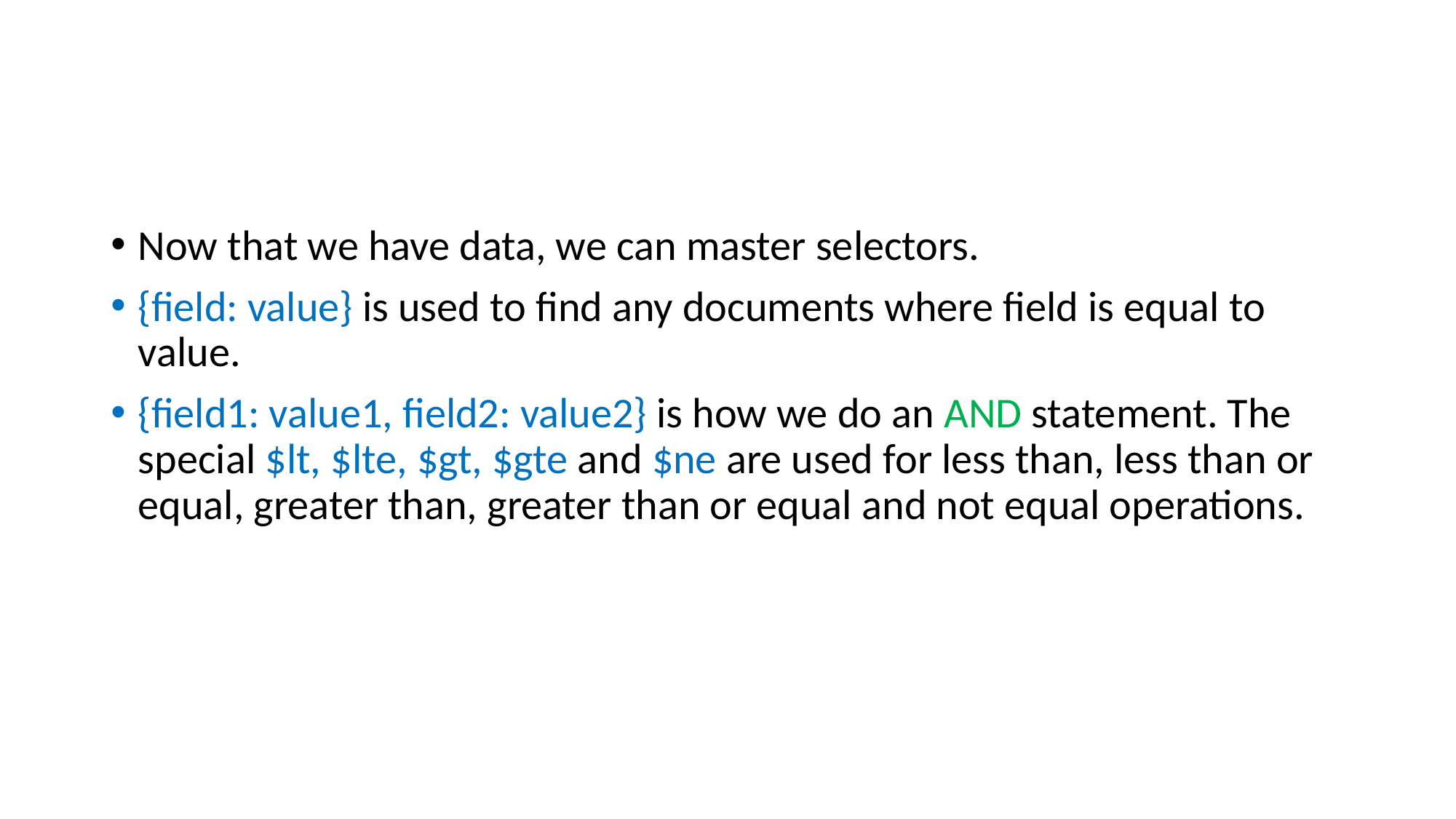

#
Now that we have data, we can master selectors.
{field: value} is used to find any documents where field is equal to value.
{field1: value1, field2: value2} is how we do an AND statement. The special $lt, $lte, $gt, $gte and $ne are used for less than, less than or equal, greater than, greater than or equal and not equal operations.